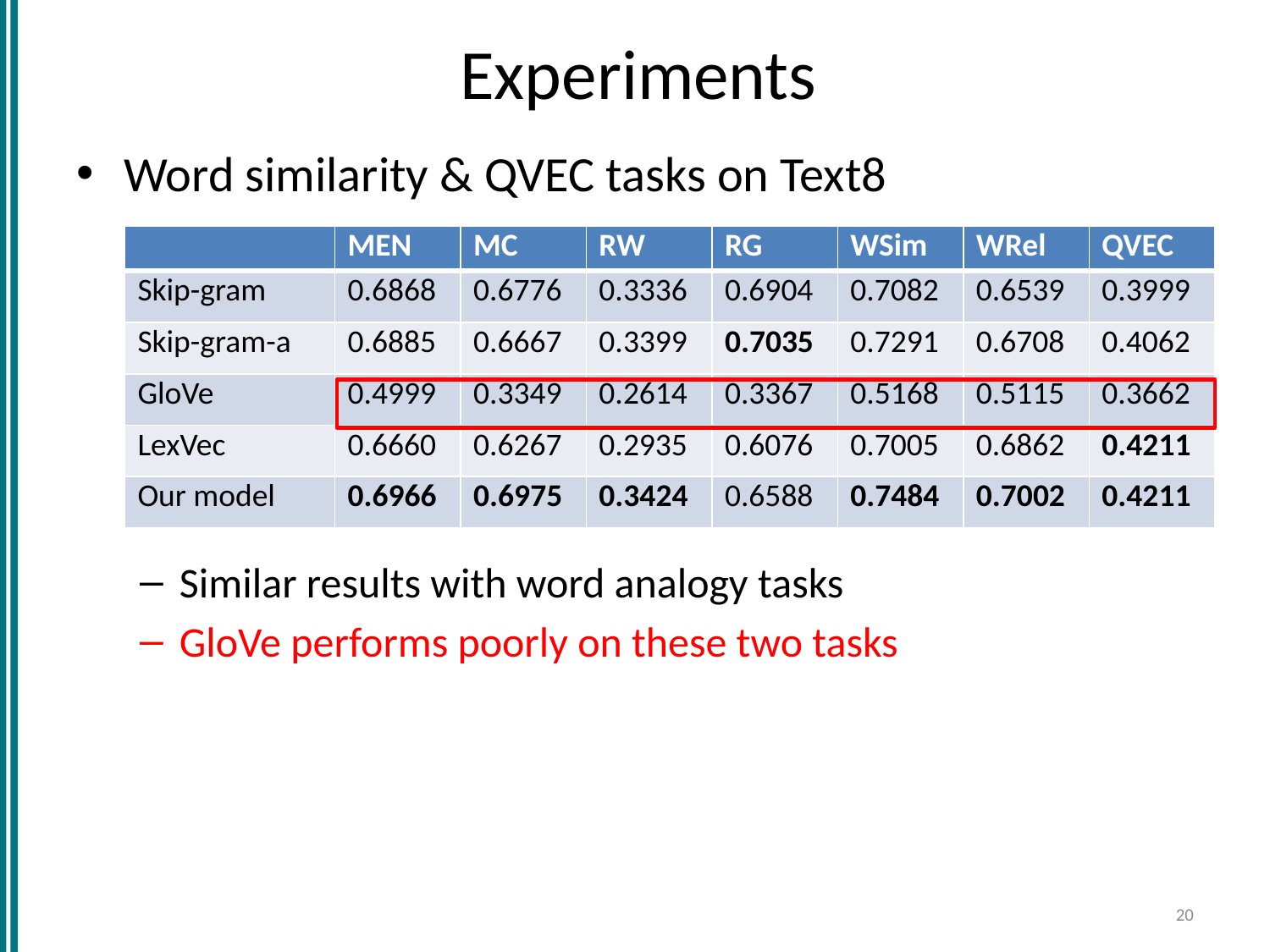

# Experiments
Word similarity & QVEC tasks on Text8

Similar results with word analogy tasks
GloVe performs poorly on these two tasks

|  | MEN | MC | RW | RG | WSim | WRel | QVEC |
| --- | --- | --- | --- | --- | --- | --- | --- |
| Skip-gram | 0.6868 | 0.6776 | 0.3336 | 0.6904 | 0.7082 | 0.6539 | 0.3999 |
| Skip-gram-a | 0.6885 | 0.6667 | 0.3399 | 0.7035 | 0.7291 | 0.6708 | 0.4062 |
| GloVe | 0.4999 | 0.3349 | 0.2614 | 0.3367 | 0.5168 | 0.5115 | 0.3662 |
| LexVec | 0.6660 | 0.6267 | 0.2935 | 0.6076 | 0.7005 | 0.6862 | 0.4211 |
| Our model | 0.6966 | 0.6975 | 0.3424 | 0.6588 | 0.7484 | 0.7002 | 0.4211 |

20